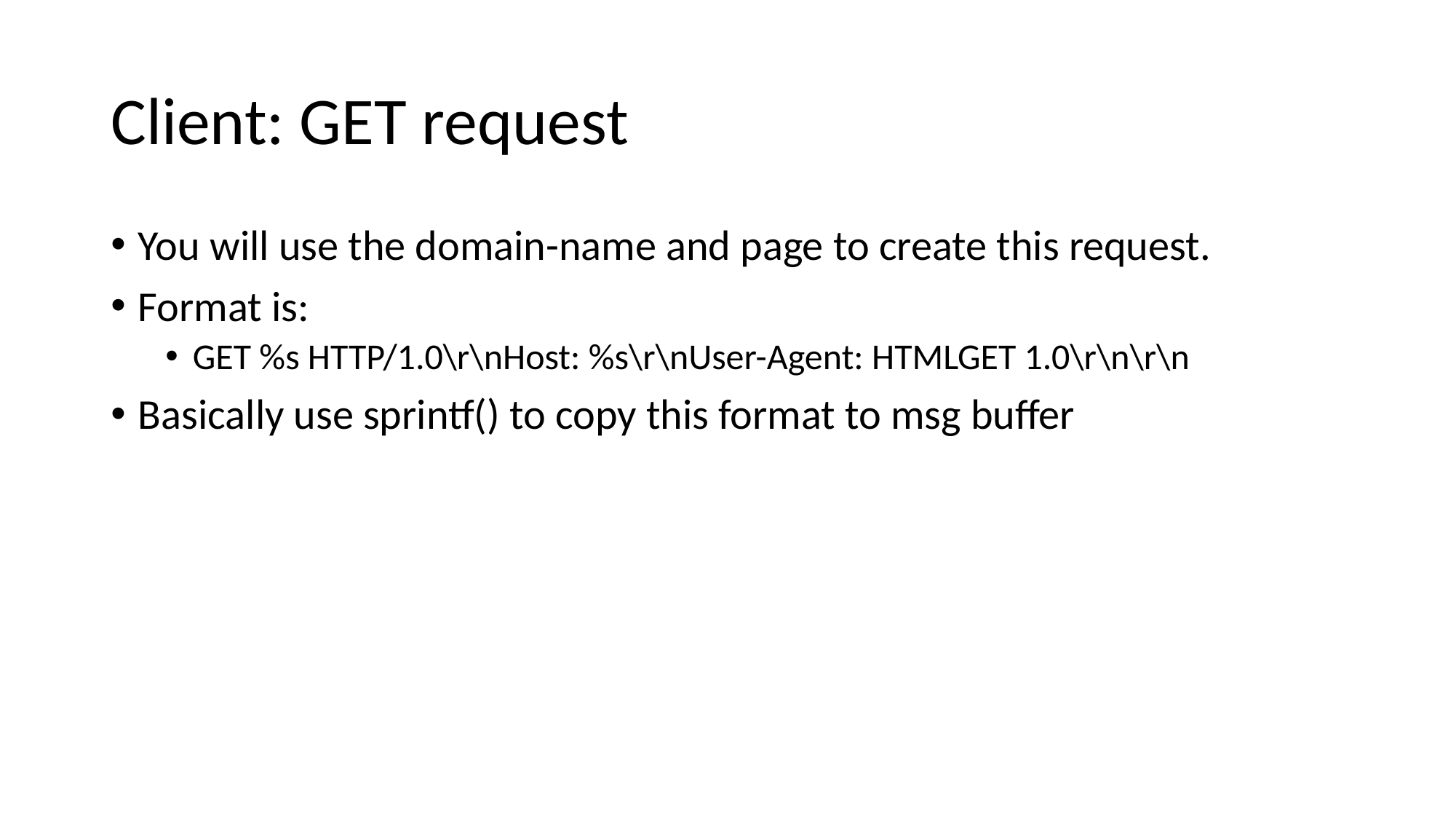

# Client: GET request
You will use the domain-name and page to create this request.
Format is:
GET %s HTTP/1.0\r\nHost: %s\r\nUser-Agent: HTMLGET 1.0\r\n\r\n
Basically use sprintf() to copy this format to msg buffer